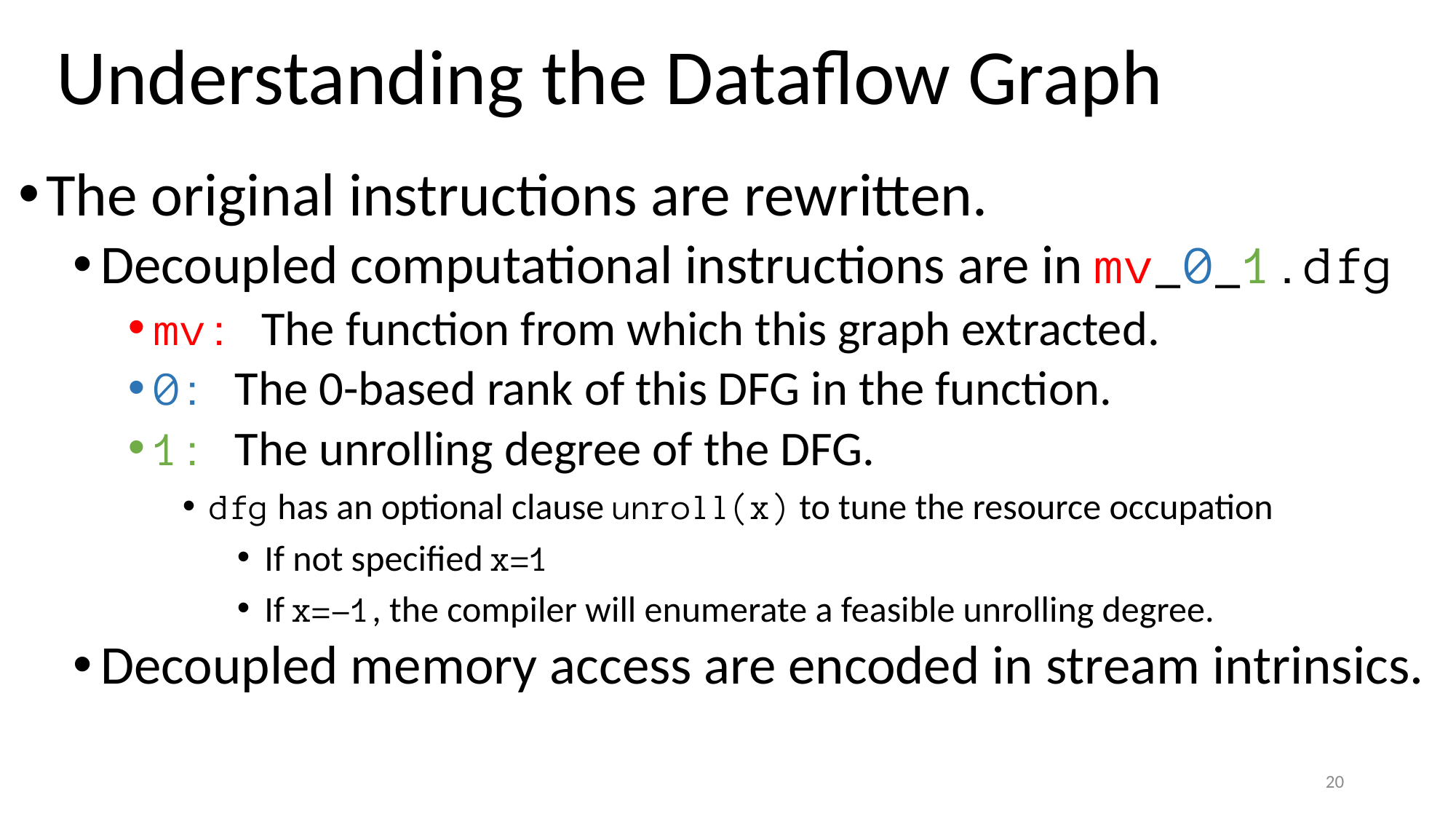

# Understanding the Dataflow Graph
The original instructions are rewritten.
Decoupled computational instructions are in mv_0_1.dfg
mv: The function from which this graph extracted.
0: The 0-based rank of this DFG in the function.
1: The unrolling degree of the DFG.
dfg has an optional clause unroll(x) to tune the resource occupation
If not specified x=1
If x=-1, the compiler will enumerate a feasible unrolling degree.
Decoupled memory access are encoded in stream intrinsics.

20